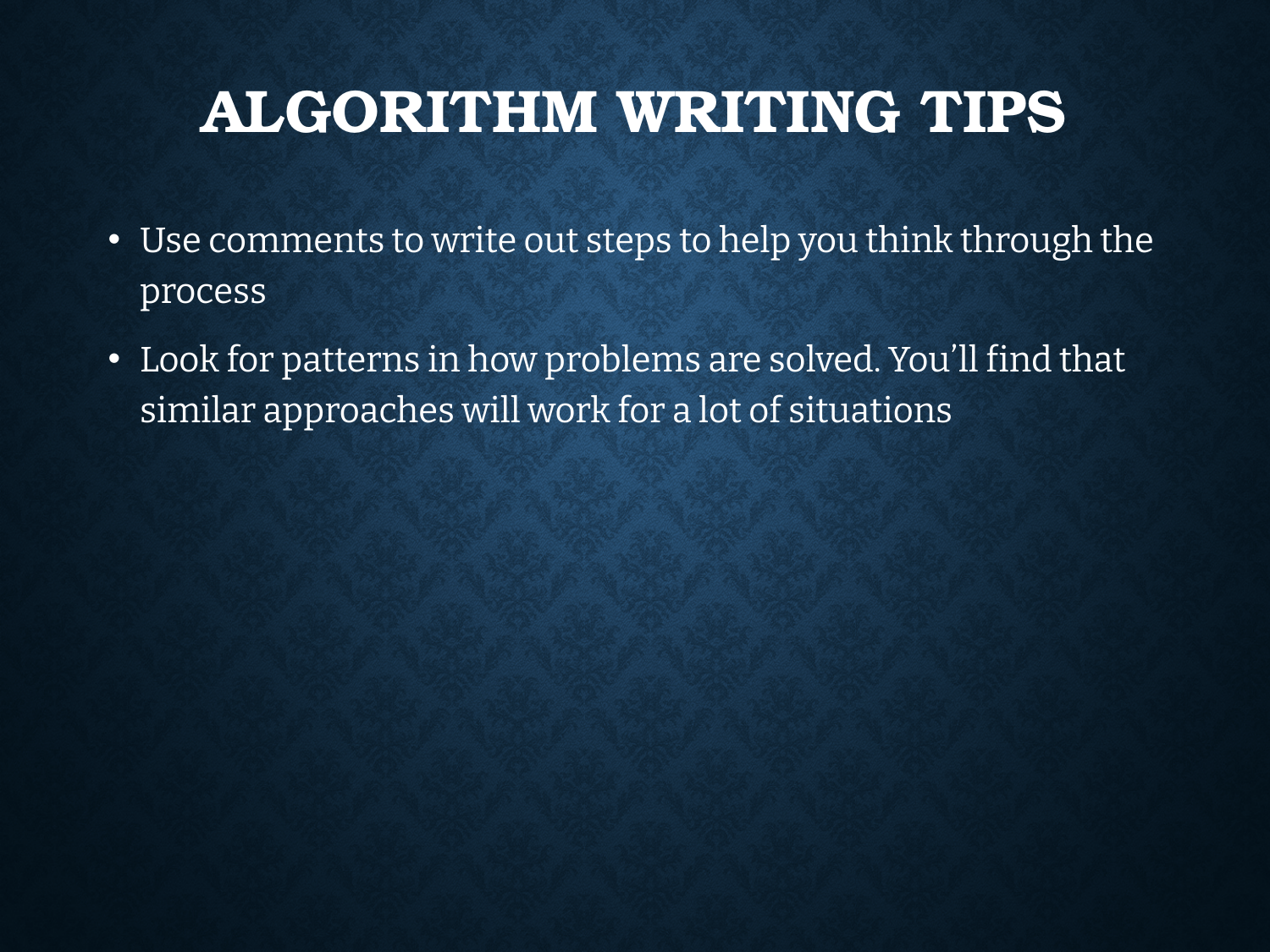

# Algorithm writing tips
Use comments to write out steps to help you think through the process
Look for patterns in how problems are solved. You’ll find that similar approaches will work for a lot of situations